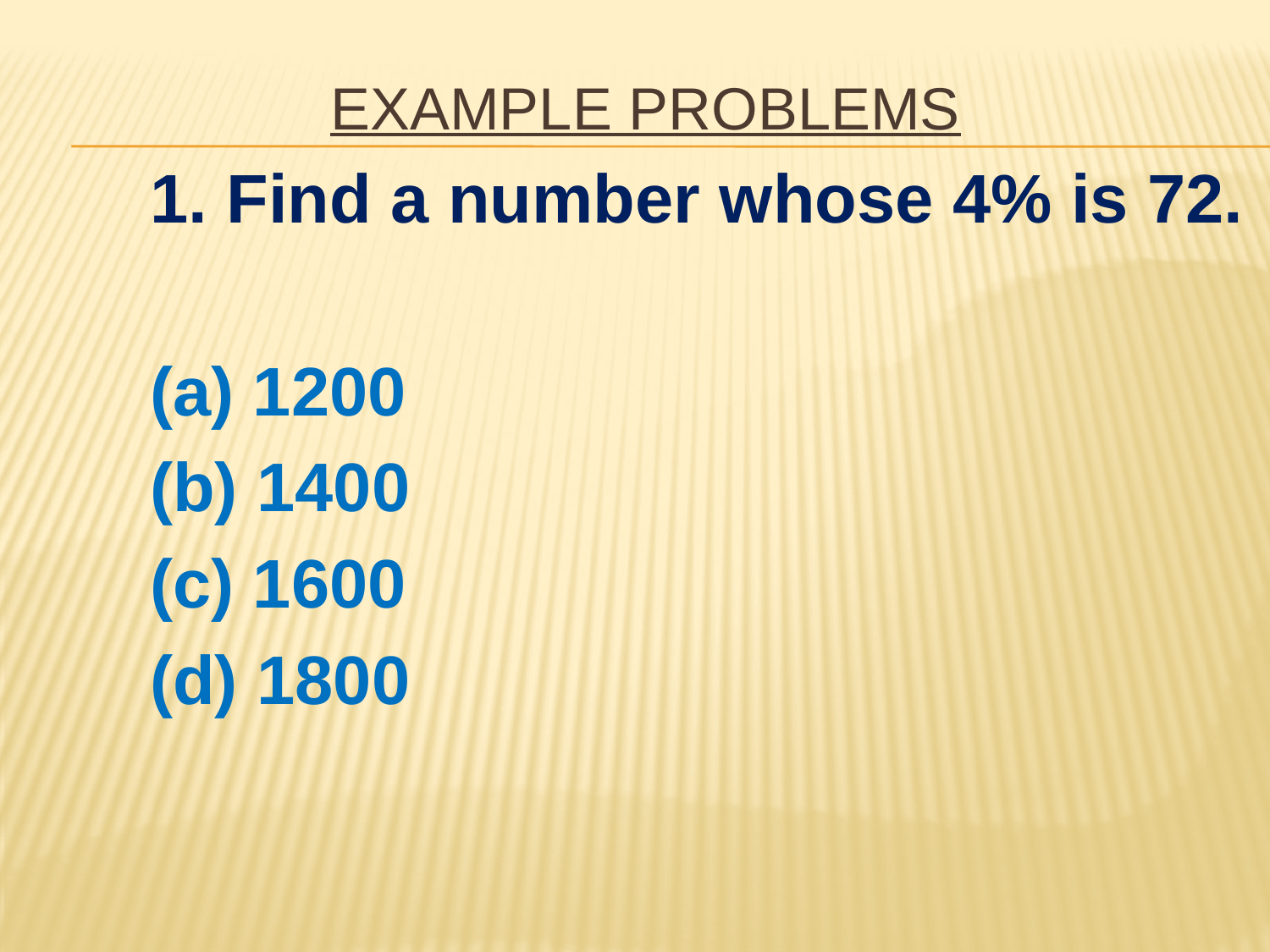

# EXAMPLE PROBLEMS
	1. Find a number whose 4% is 72.

	(a) 1200
	(b) 1400
	(c) 1600
	(d) 1800